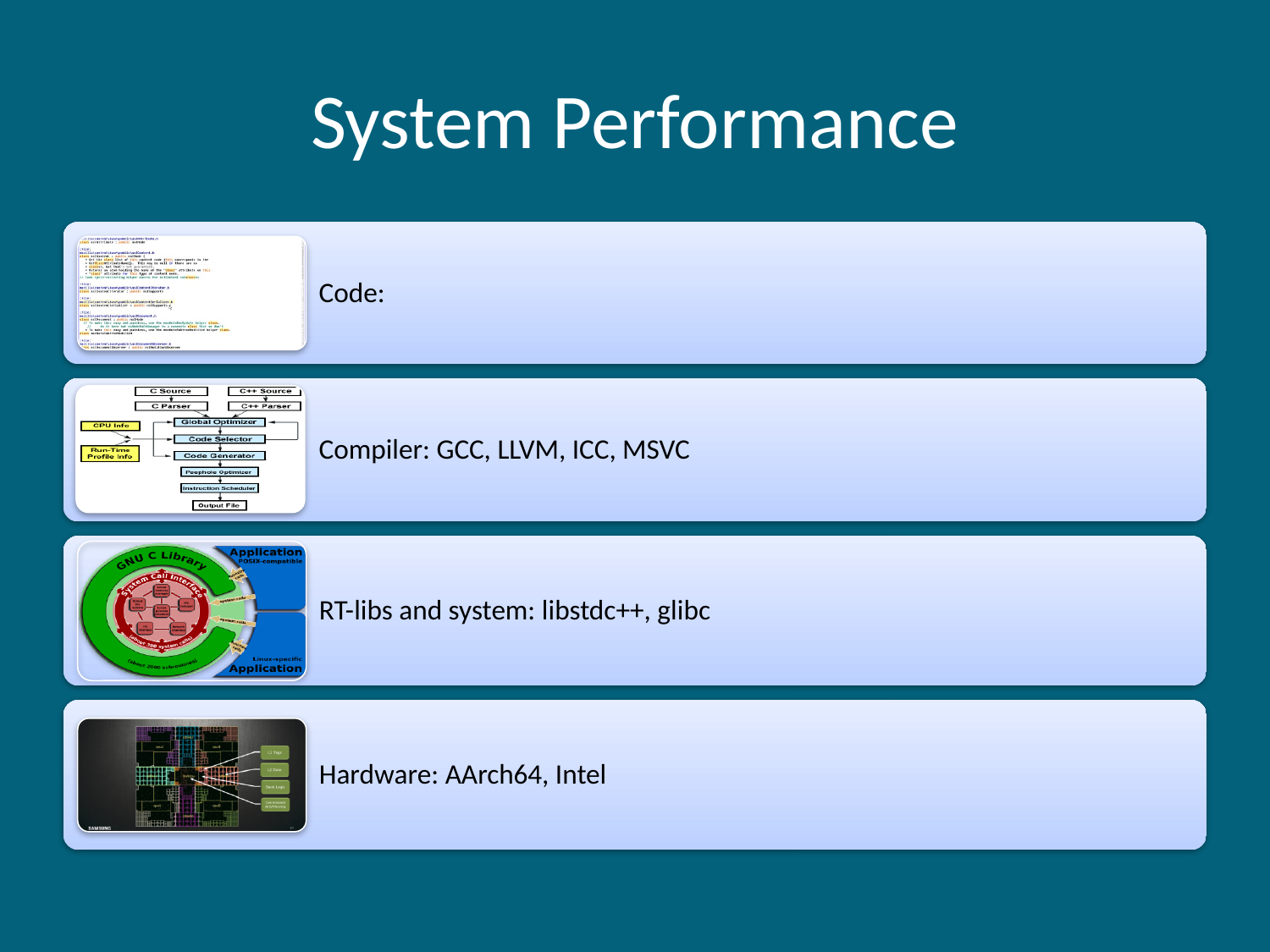

# System Performance
Code:
Compiler: GCC, LLVM, ICC, MSVC
RT-libs and system: libstdc++, glibc
Hardware: AArch64, Intel